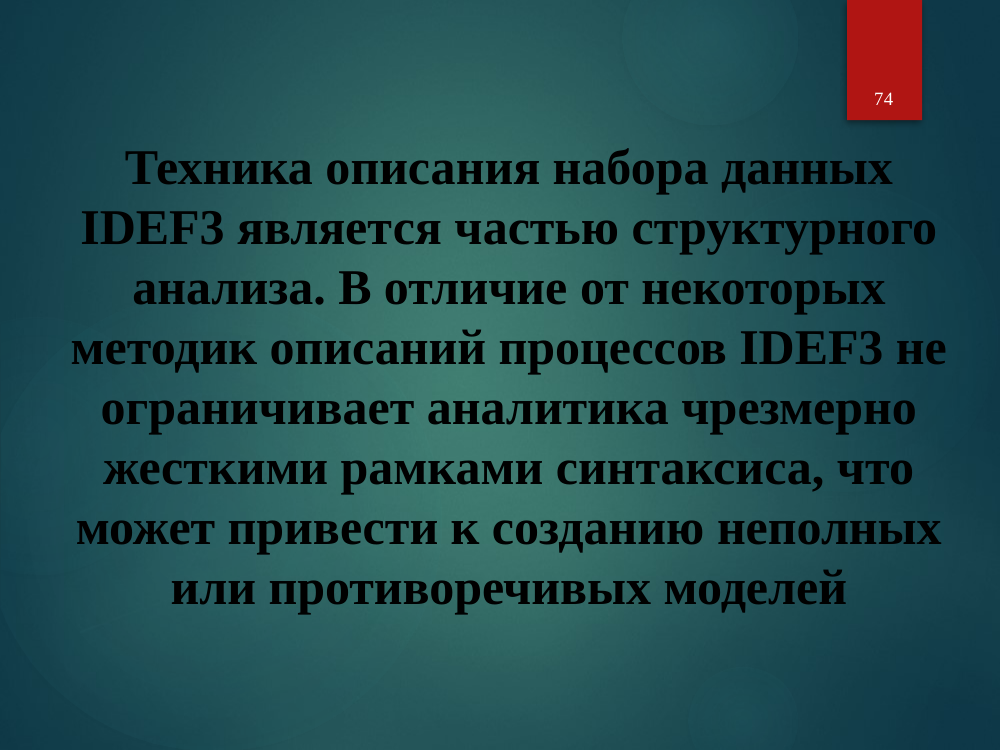

74
Техника описания набора данных IDEF3 является частью структурного анализа. В отличие от некоторых методик описаний процессов IDEF3 не ограничивает аналитика чрезмерно жесткими рамками синтаксиса, что может привести к созданию неполных или противоречивых моделей